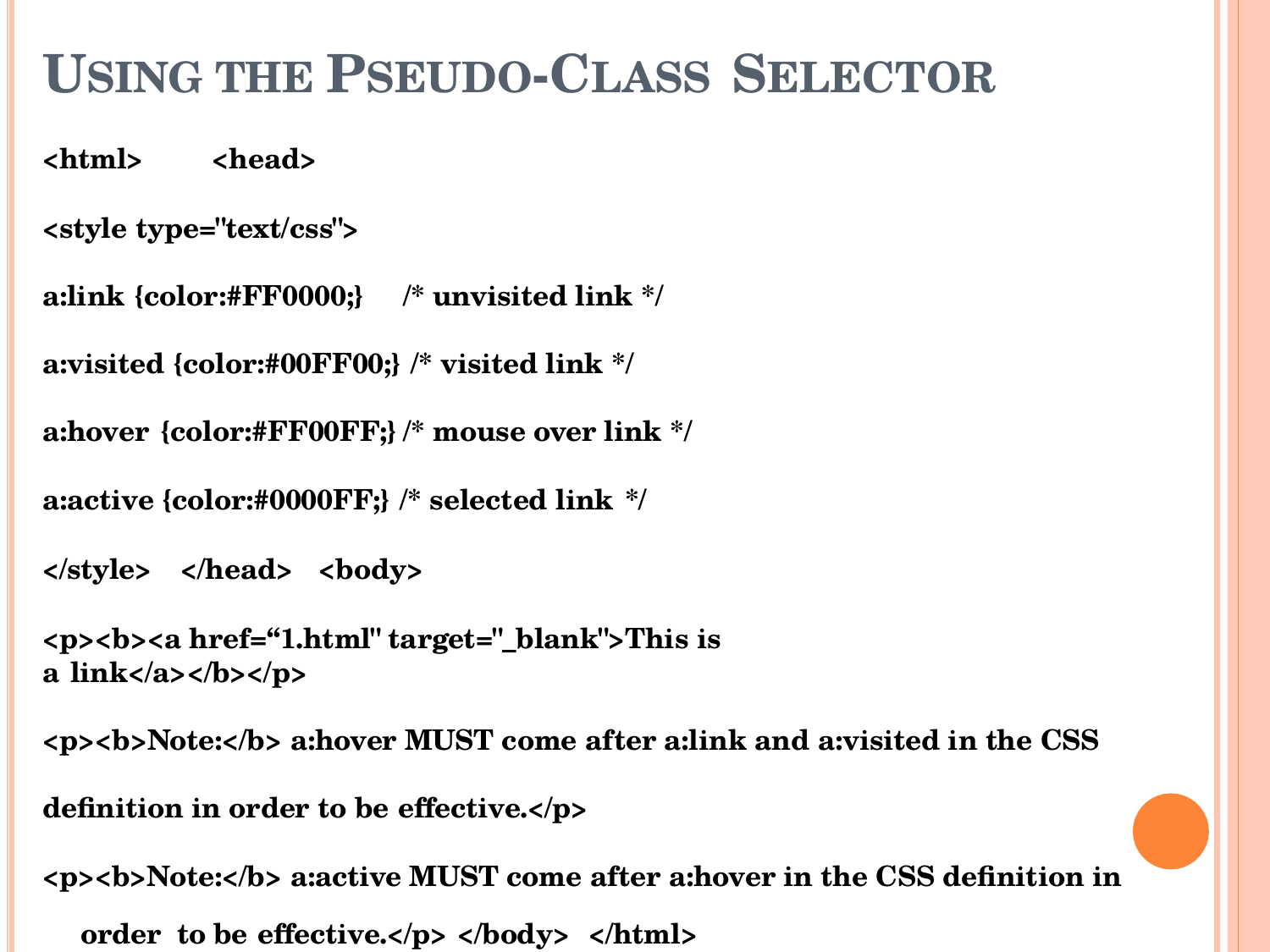

# USING THE PSEUDO-CLASS SELECTOR
<html>	<head>

<style type="text/css">
a:link {color:#FF0000;}	/* unvisited link */  a:visited {color:#00FF00;} /* visited link */  a:hover {color:#FF00FF;}	/* mouse over link */  a:active {color:#0000FF;} /* selected link */

</style>	</head>	<body>

<p><b><a href=“1.html" target="_blank">This is a link</a></b></p>
<p><b>Note:</b> a:hover MUST come after a:link and a:visited in the CSS  definition in order to be effective.</p>
<p><b>Note:</b> a:active MUST come after a:hover in the CSS definition in  order  to be effective.</p> </body>	</html>